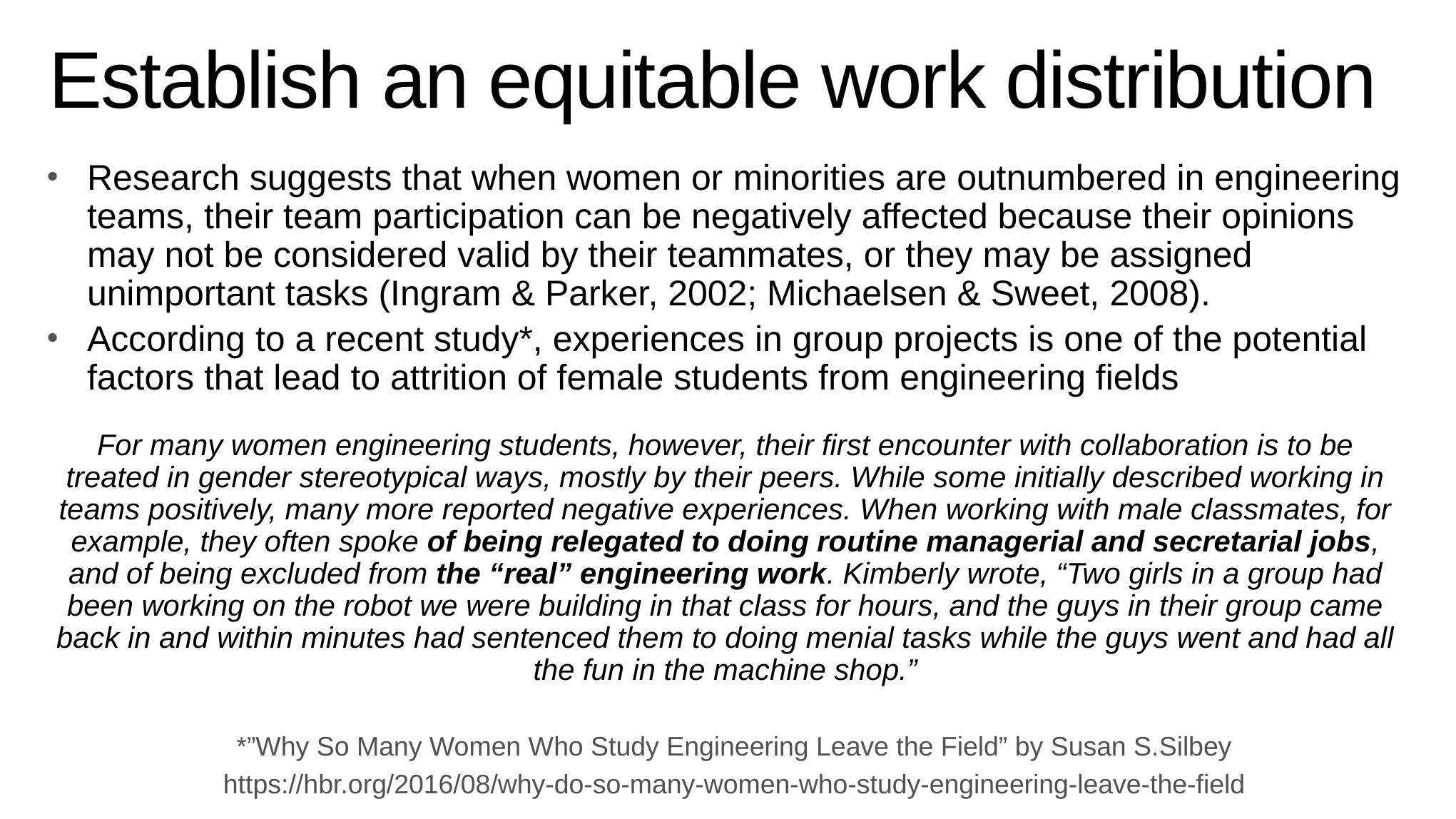

# Establish an equitable work distribution
Research suggests that when women or minorities are outnumbered in engineering teams, their team participation can be negatively affected because their opinions may not be considered valid by their teammates, or they may be assigned unimportant tasks (Ingram & Parker, 2002; Michaelsen & Sweet, 2008).
According to a recent study*, experiences in group projects is one of the potential factors that lead to attrition of female students from engineering fields

For many women engineering students, however, their first encounter with collaboration is to be treated in gender stereotypical ways, mostly by their peers. While some initially described working in teams positively, many more reported negative experiences. When working with male classmates, for example, they often spoke of being relegated to doing routine managerial and secretarial jobs, and of being excluded from the “real” engineering work. Kimberly wrote, “Two girls in a group had been working on the robot we were building in that class for hours, and the guys in their group came back in and within minutes had sentenced them to doing menial tasks while the guys went and had all the fun in the machine shop.”
*”Why So Many Women Who Study Engineering Leave the Field” by Susan S.Silbey
https://hbr.org/2016/08/why-do-so-many-women-who-study-engineering-leave-the-field